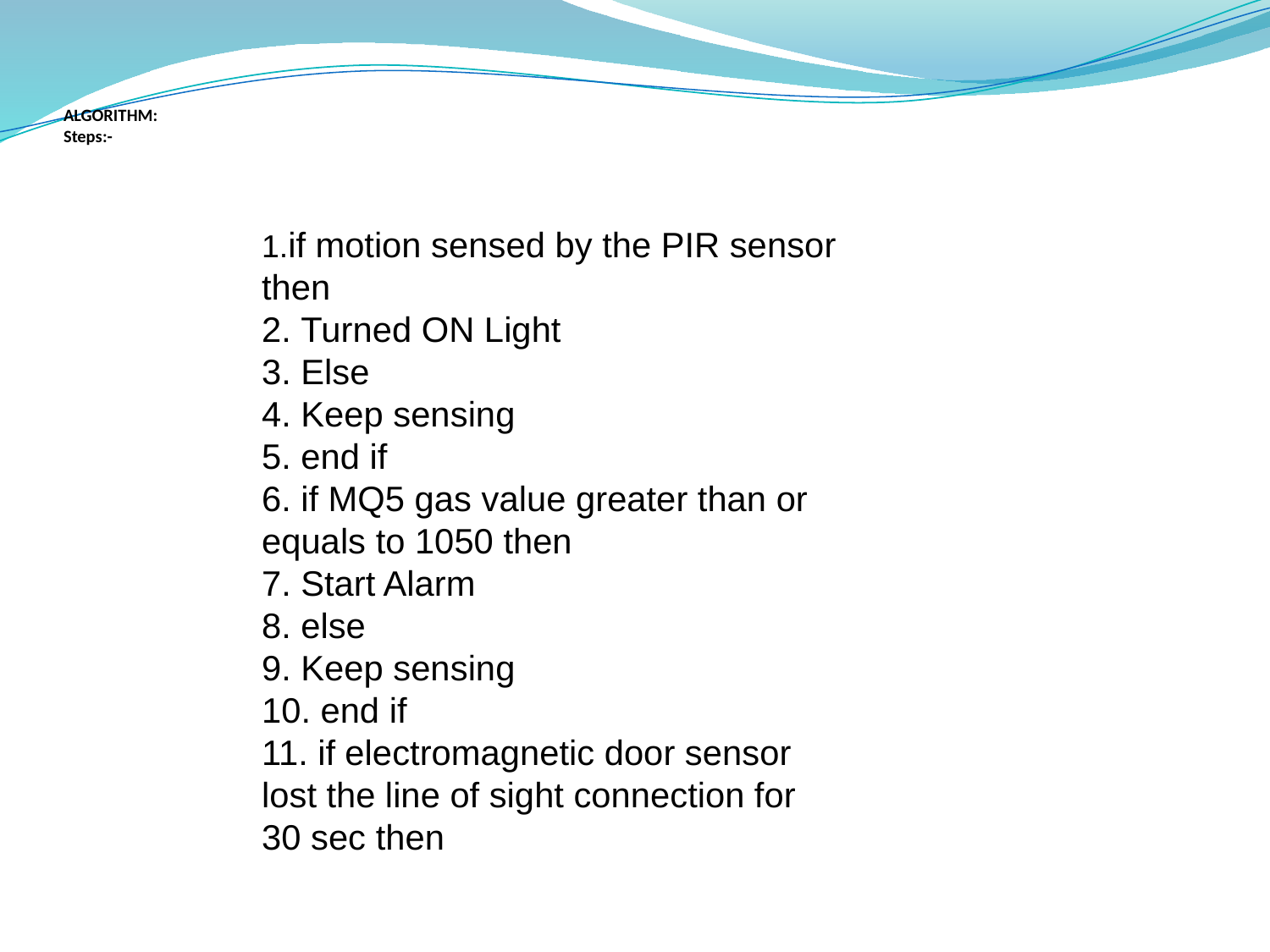

# ALGORITHM: Steps:-
1.if motion sensed by the PIR sensor
then
2. Turned ON Light
3. Else
4. Keep sensing
5. end if
6. if MQ5 gas value greater than or
equals to 1050 then
7. Start Alarm
8. else
9. Keep sensing
10. end if
11. if electromagnetic door sensor
lost the line of sight connection for
30 sec then